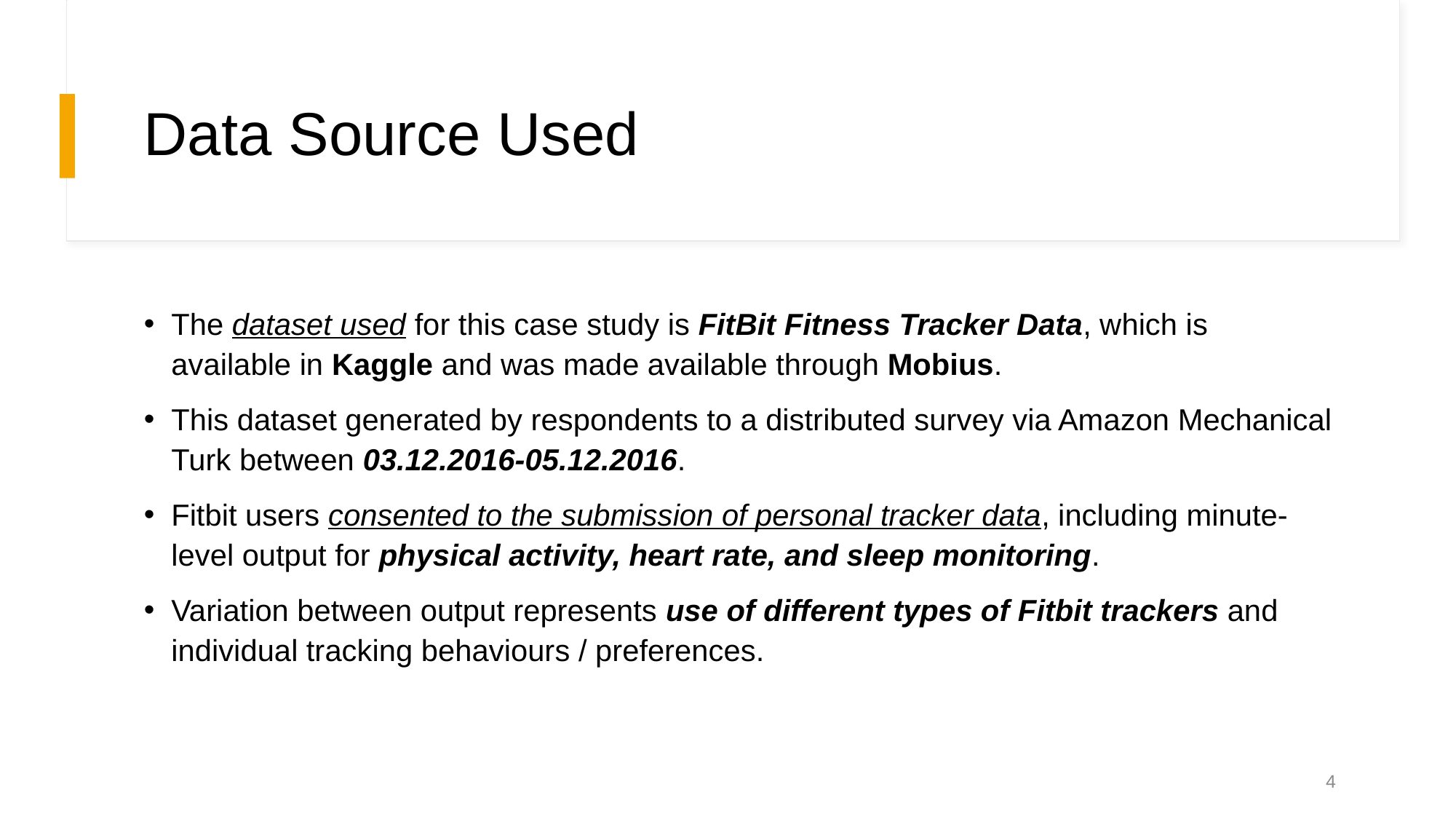

# Data Source Used
The dataset used for this case study is FitBit Fitness Tracker Data, which is available in Kaggle and was made available through Mobius.
This dataset generated by respondents to a distributed survey via Amazon Mechanical Turk between 03.12.2016-05.12.2016.
Fitbit users consented to the submission of personal tracker data, including minute-level output for physical activity, heart rate, and sleep monitoring.
Variation between output represents use of different types of Fitbit trackers and individual tracking behaviours / preferences.

4